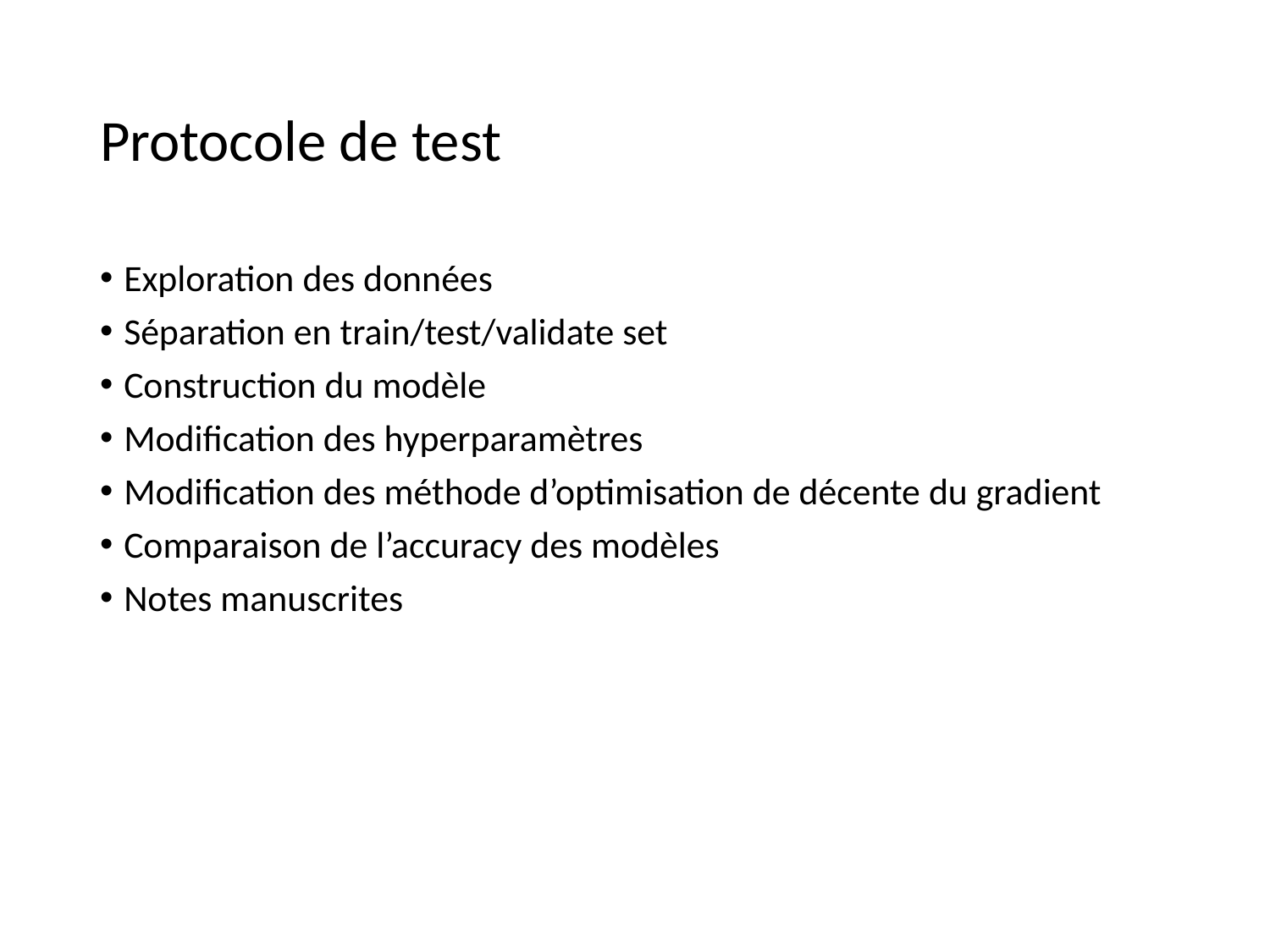

# Protocole de test
Exploration des données
Séparation en train/test/validate set
Construction du modèle
Modification des hyperparamètres
Modification des méthode d’optimisation de décente du gradient
Comparaison de l’accuracy des modèles
Notes manuscrites